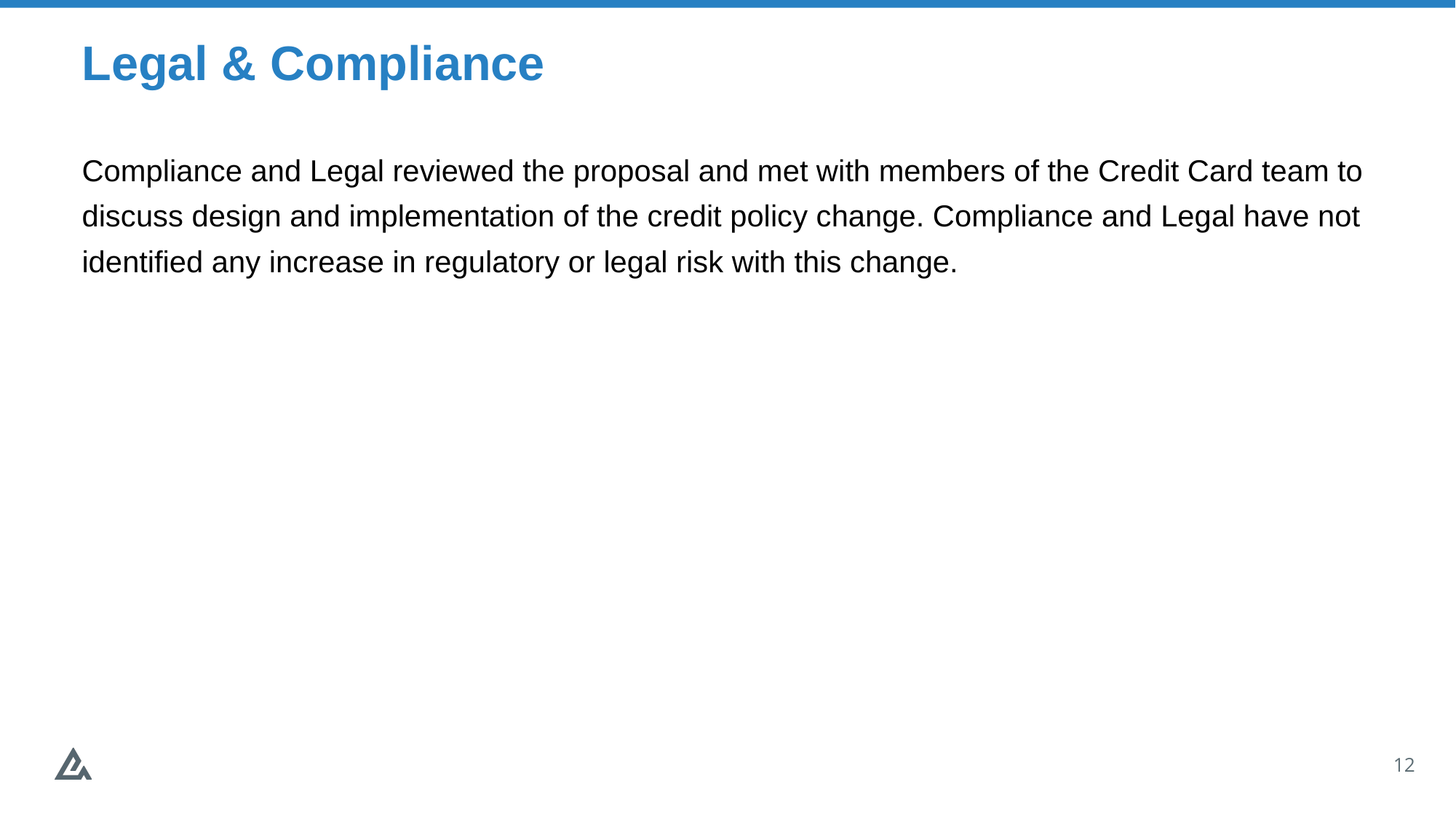

# Legal & Compliance
Compliance and Legal reviewed the proposal and met with members of the Credit Card team to discuss design and implementation of the credit policy change. Compliance and Legal have not identified any increase in regulatory or legal risk with this change.

12